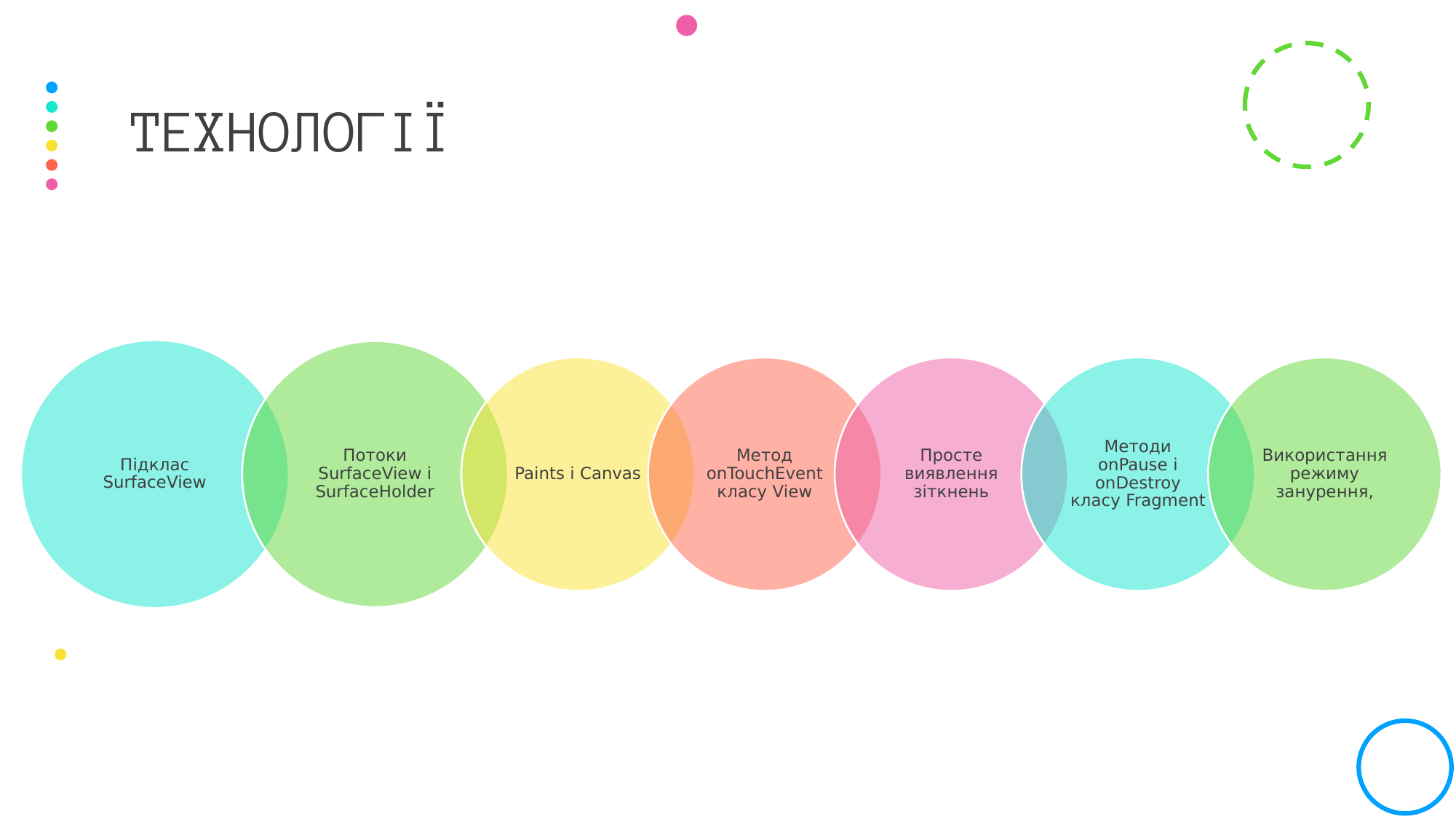

# Технології
Підклас SurfaceView
Потоки SurfaceView і SurfaceHolder
Paints і Canvas
Метод onTouchEvent класу View
Просте виявлення зіткнень
Методи onPause і onDestroy класу Fragment
Використання режиму занурення,